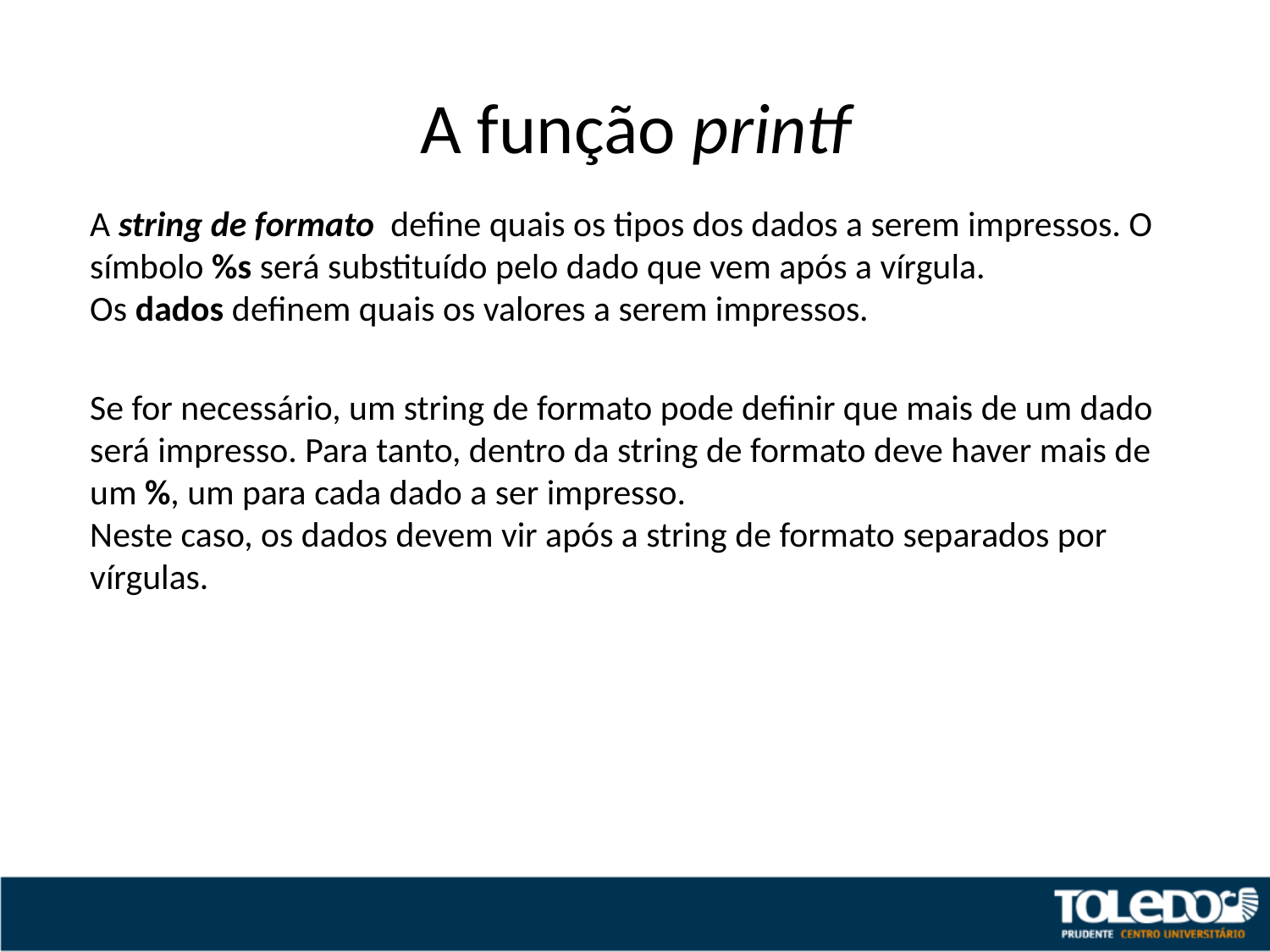

# A função printf
A string de formato  define quais os tipos dos dados a serem impressos. O símbolo %s será substituído pelo dado que vem após a vírgula.
Os dados definem quais os valores a serem impressos.

Se for necessário, um string de formato pode definir que mais de um dado será impresso. Para tanto, dentro da string de formato deve haver mais de um %, um para cada dado a ser impresso.
Neste caso, os dados devem vir após a string de formato separados por vírgulas.